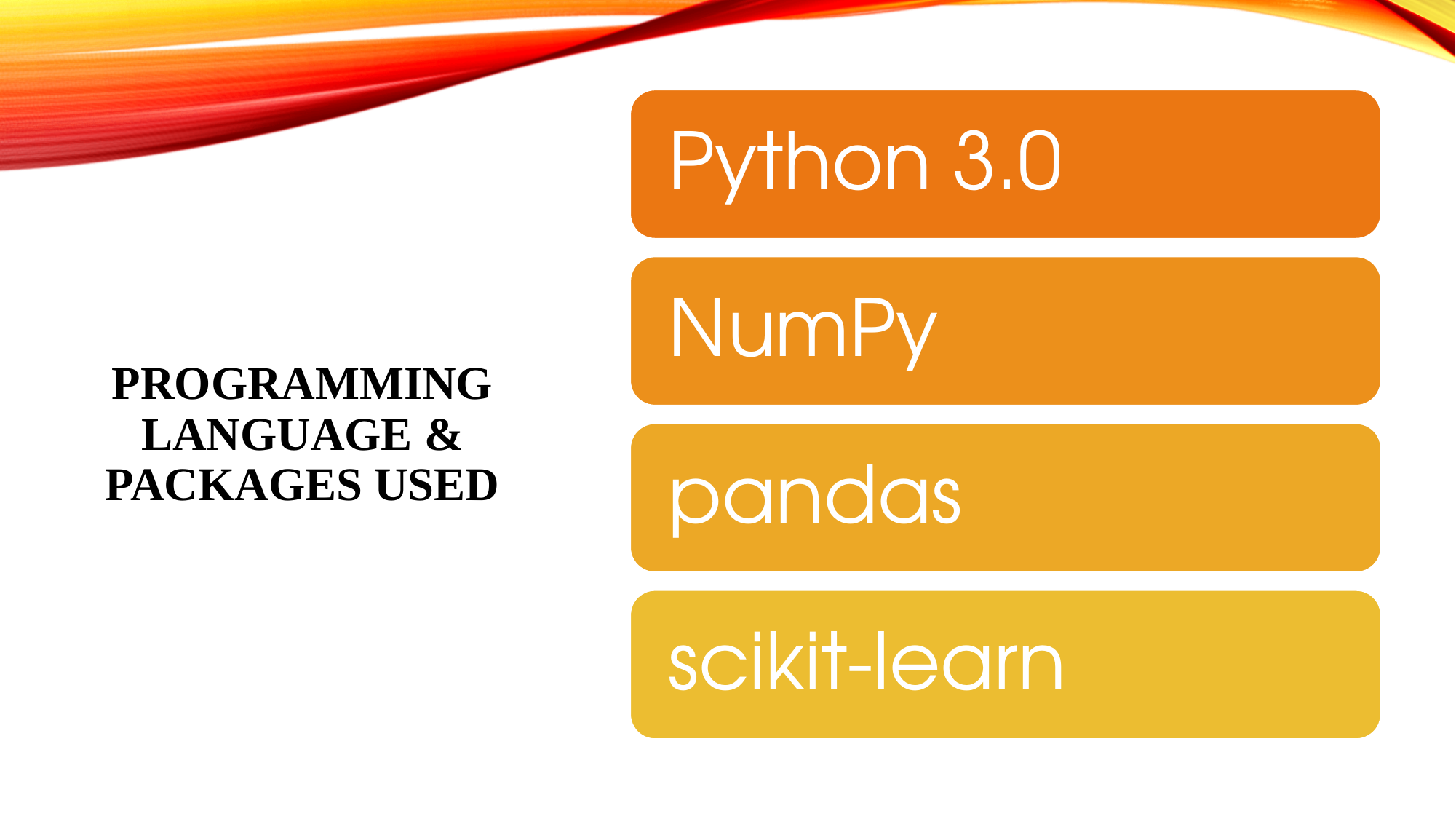

Python 3.0
NumPy
pandas
scikit-learn
# Programming LANGUAGE & PACKAGES USED